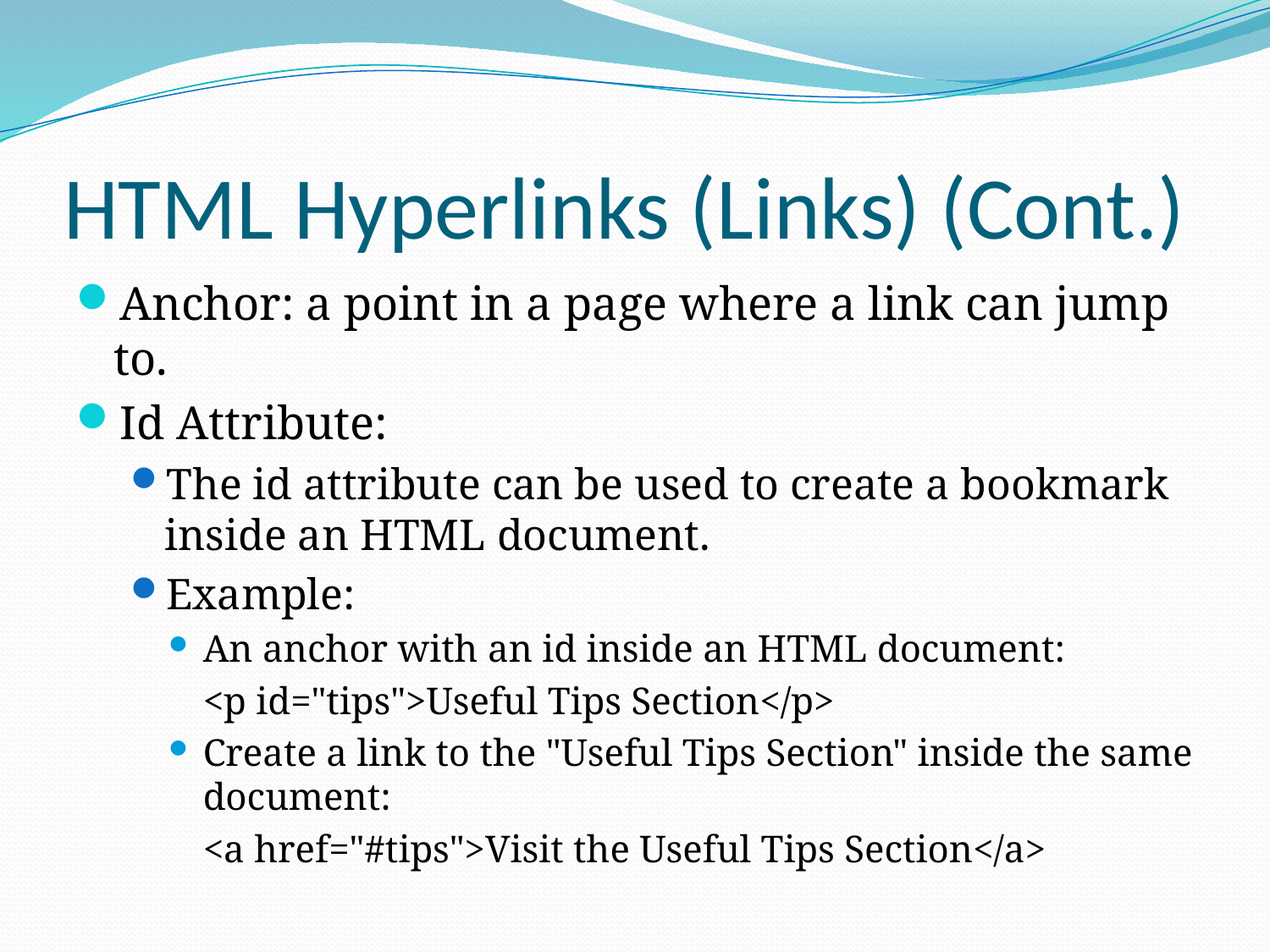

# HTML Hyperlinks (Links) (Cont.)
Anchor: a point in a page where a link can jump to.
Id Attribute:
The id attribute can be used to create a bookmark inside an HTML document.
Example:
An anchor with an id inside an HTML document:
	<p id="tips">Useful Tips Section</p>
Create a link to the "Useful Tips Section" inside the same document:
	<a href="#tips">Visit the Useful Tips Section</a>